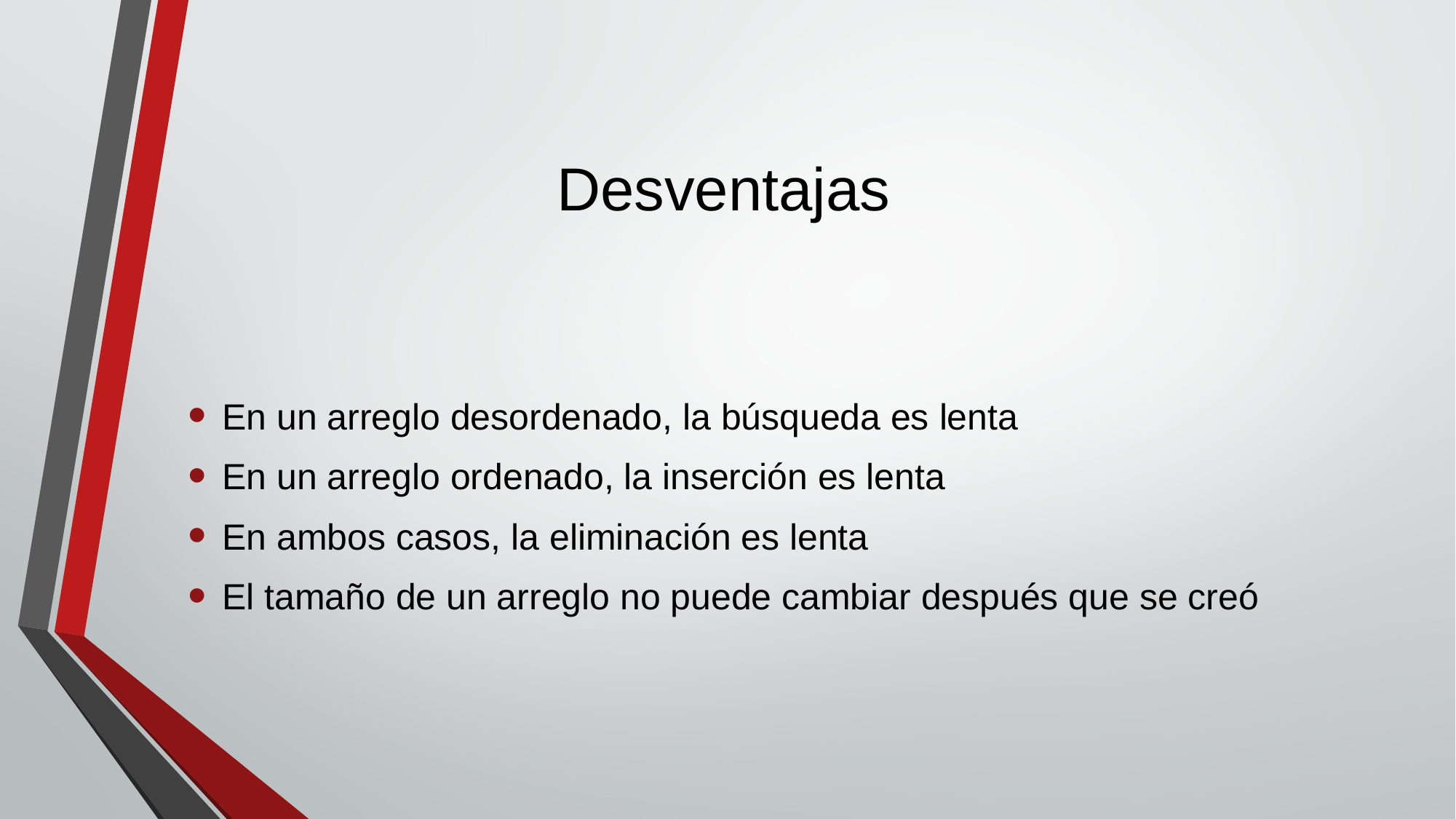

# Desventajas
En un arreglo desordenado, la búsqueda es lenta
En un arreglo ordenado, la inserción es lenta
En ambos casos, la eliminación es lenta
El tamaño de un arreglo no puede cambiar después que se creó